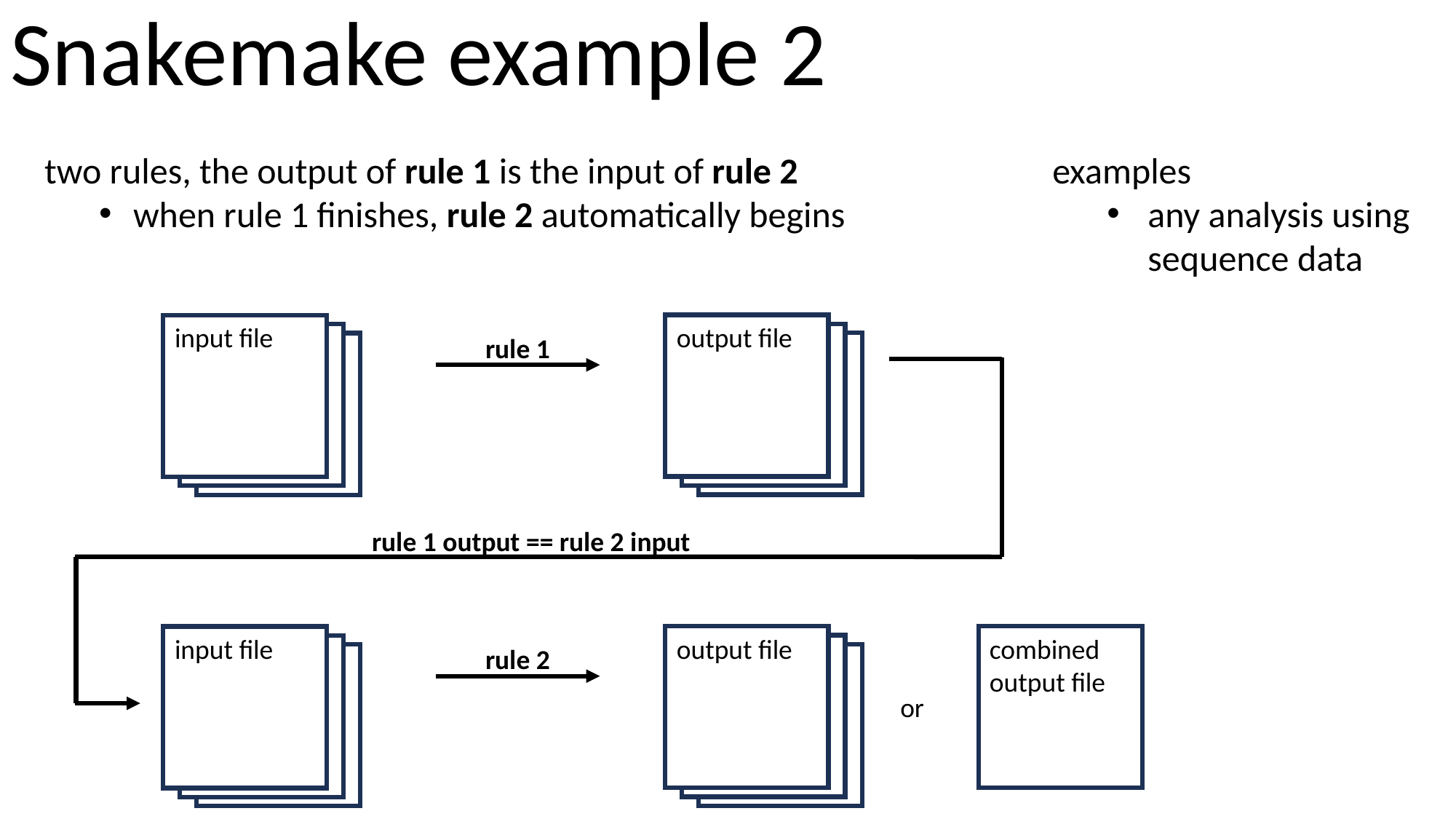

Snakemake example 2
two rules, the output of rule 1 is the input of rule 2
when rule 1 finishes, rule 2 automatically begins

examples
any analysis using sequence data

output file

input file

rule 1
rule 1 output == rule 2 input

output file

combined output file

input file

rule 2
or